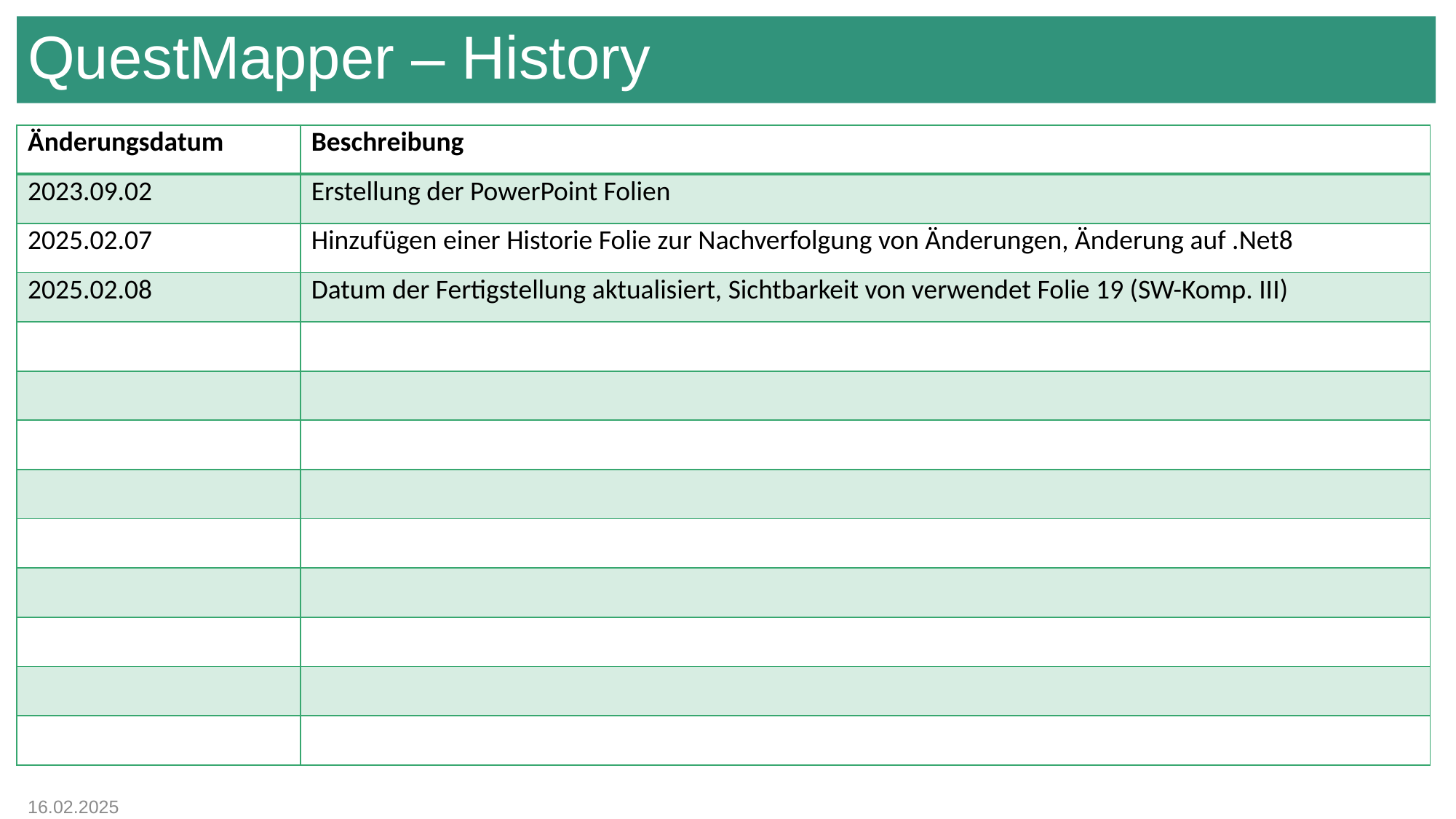

# QuestMapper – History
| Änderungsdatum | Beschreibung |
| --- | --- |
| 2023.09.02 | Erstellung der PowerPoint Folien |
| 2025.02.07 | Hinzufügen einer Historie Folie zur Nachverfolgung von Änderungen, Änderung auf .Net8 |
| 2025.02.08 | Datum der Fertigstellung aktualisiert, Sichtbarkeit von verwendet Folie 19 (SW-Komp. III) |
|  |  |
|  |  |
|  |  |
|  |  |
|  |  |
|  |  |
|  |  |
|  |  |
|  |  |
16.02.2025